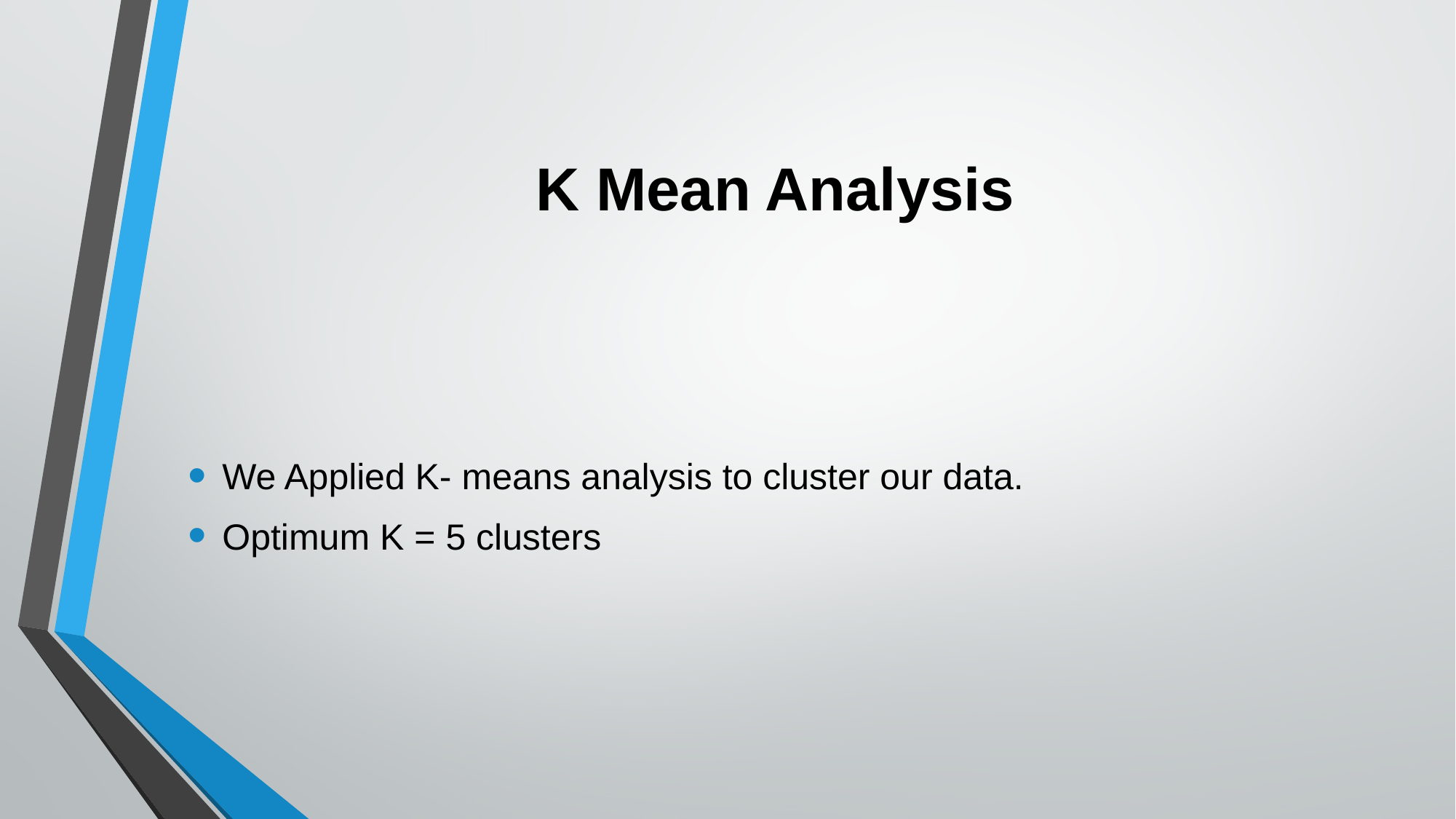

# K Mean Analysis
We Applied K- means analysis to cluster our data.
Optimum K = 5 clusters